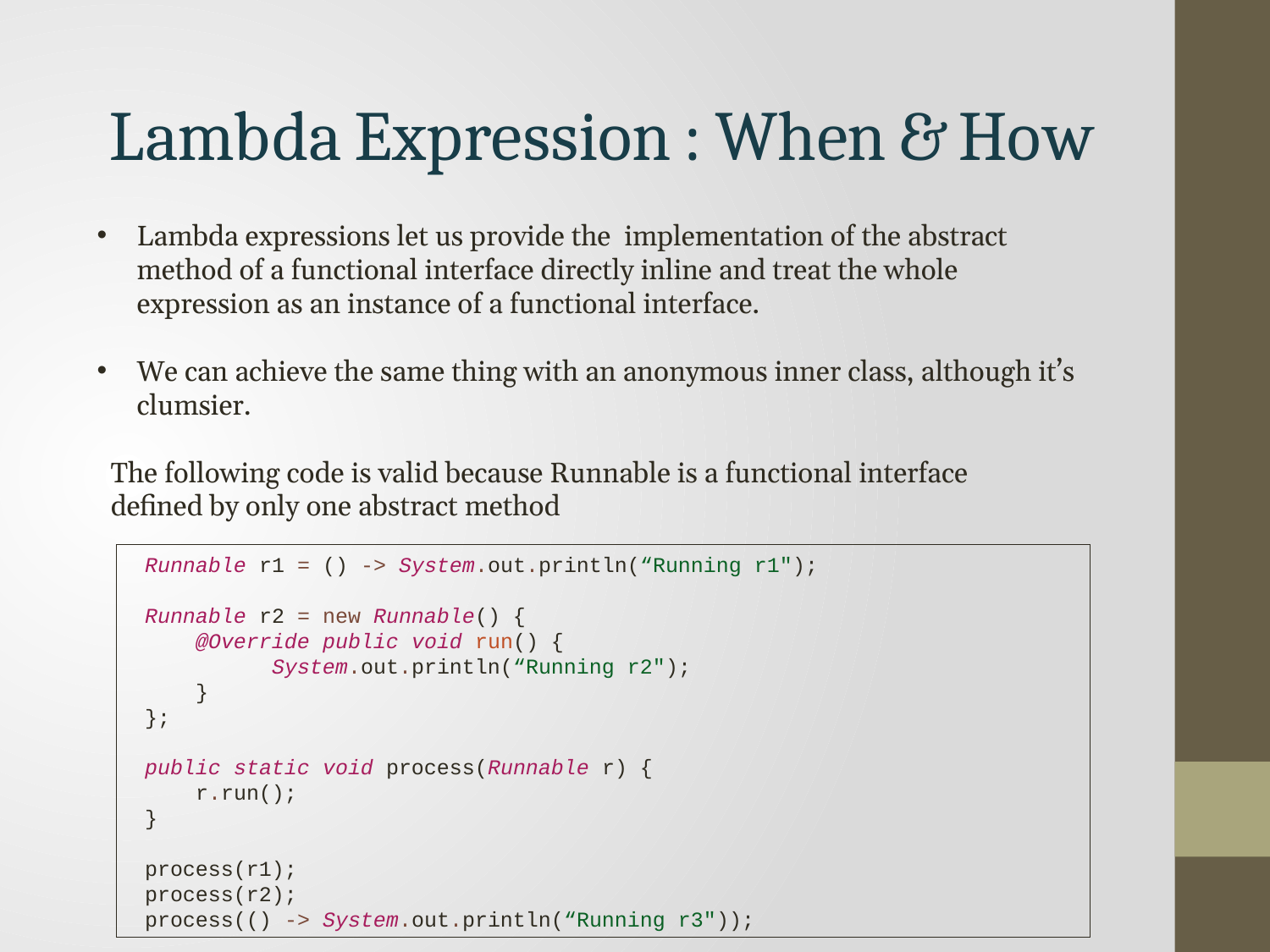

# Lambda Expression : When & How
Lambda expressions let us provide the  implementation of the abstract method of a functional interface directly inline and treat the whole expression as an instance of a functional interface.

We can achieve the same thing with an anonymous inner class, although it’s clumsier.

  The following code is valid because Runnable is a functional interface
  defined by only one abstract method
Runnable r1 = () -> System.out.println(“Running r1");

Runnable r2 = new Runnable() {
    @Override public void run() {
	System.out.println(“Running r2");
    }
};

public static void process(Runnable r) {
    r.run();
}

process(r1);
process(r2);
process(() -> System.out.println(“Running r3"));